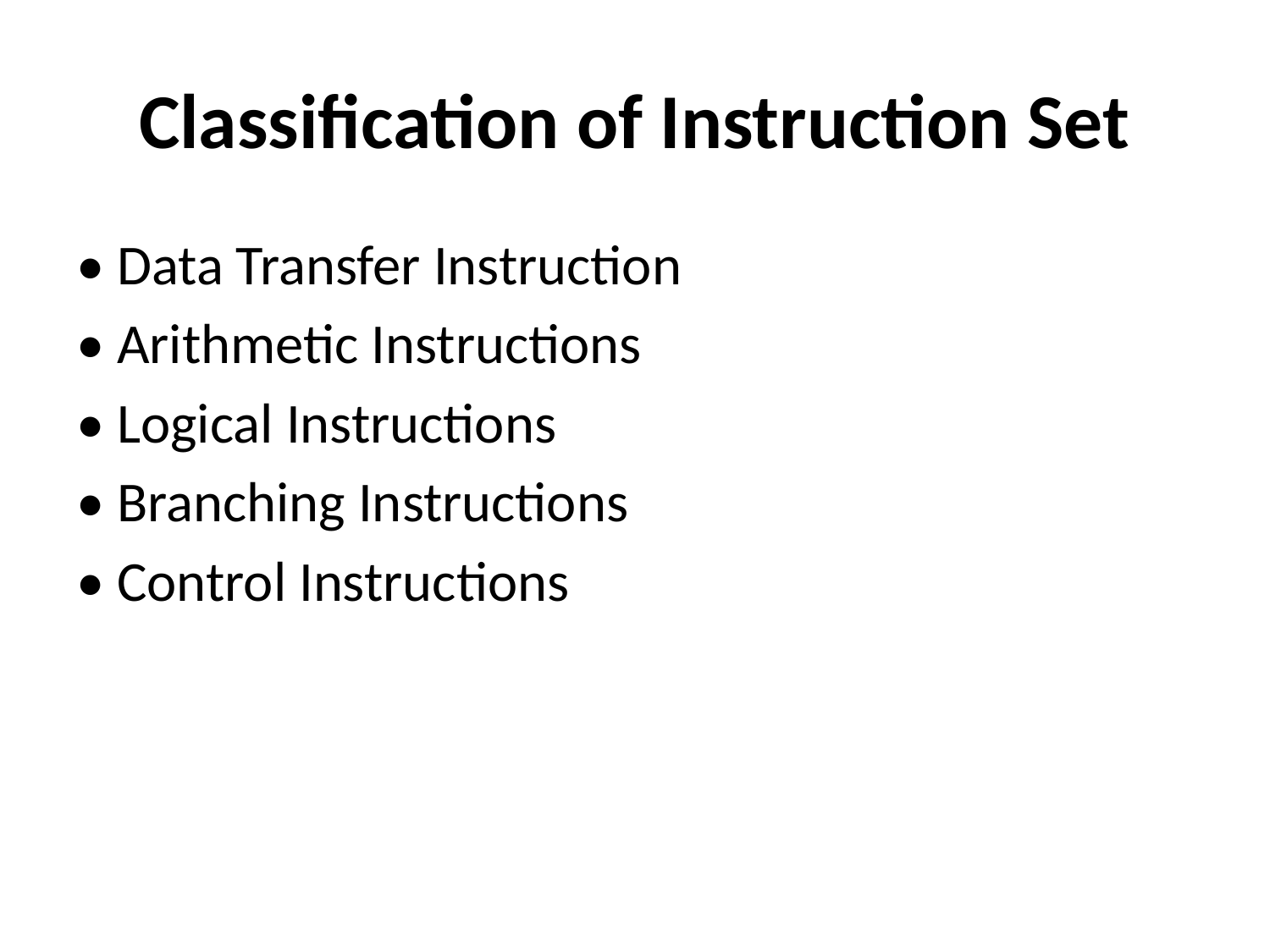

# Classification of Instruction Set
• Data Transfer Instruction
• Arithmetic Instructions
• Logical Instructions
• Branching Instructions
• Control Instructions